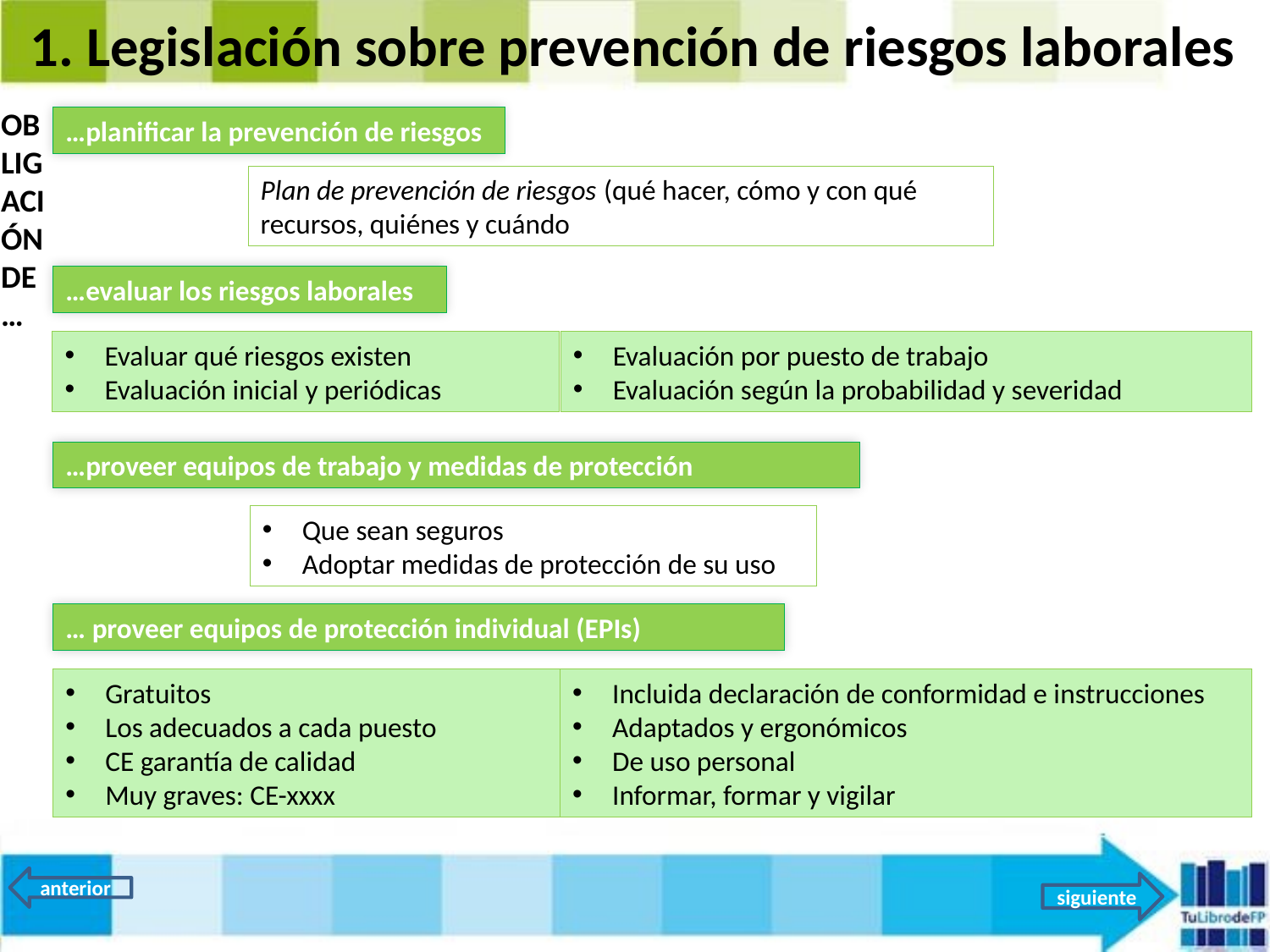

1. Legislación sobre prevención de riesgos laborales
OBLIGACIÓN DE…
…planificar la prevención de riesgos
Plan de prevención de riesgos (qué hacer, cómo y con qué recursos, quiénes y cuándo
…evaluar los riesgos laborales
Evaluación por puesto de trabajo
Evaluación según la probabilidad y severidad
Evaluar qué riesgos existen
Evaluación inicial y periódicas
…proveer equipos de trabajo y medidas de protección
Que sean seguros
Adoptar medidas de protección de su uso
… proveer equipos de protección individual (EPIs)
Gratuitos
Los adecuados a cada puesto
CE garantía de calidad
Muy graves: CE-xxxx
Incluida declaración de conformidad e instrucciones
Adaptados y ergonómicos
De uso personal
Informar, formar y vigilar
anterior
siguiente